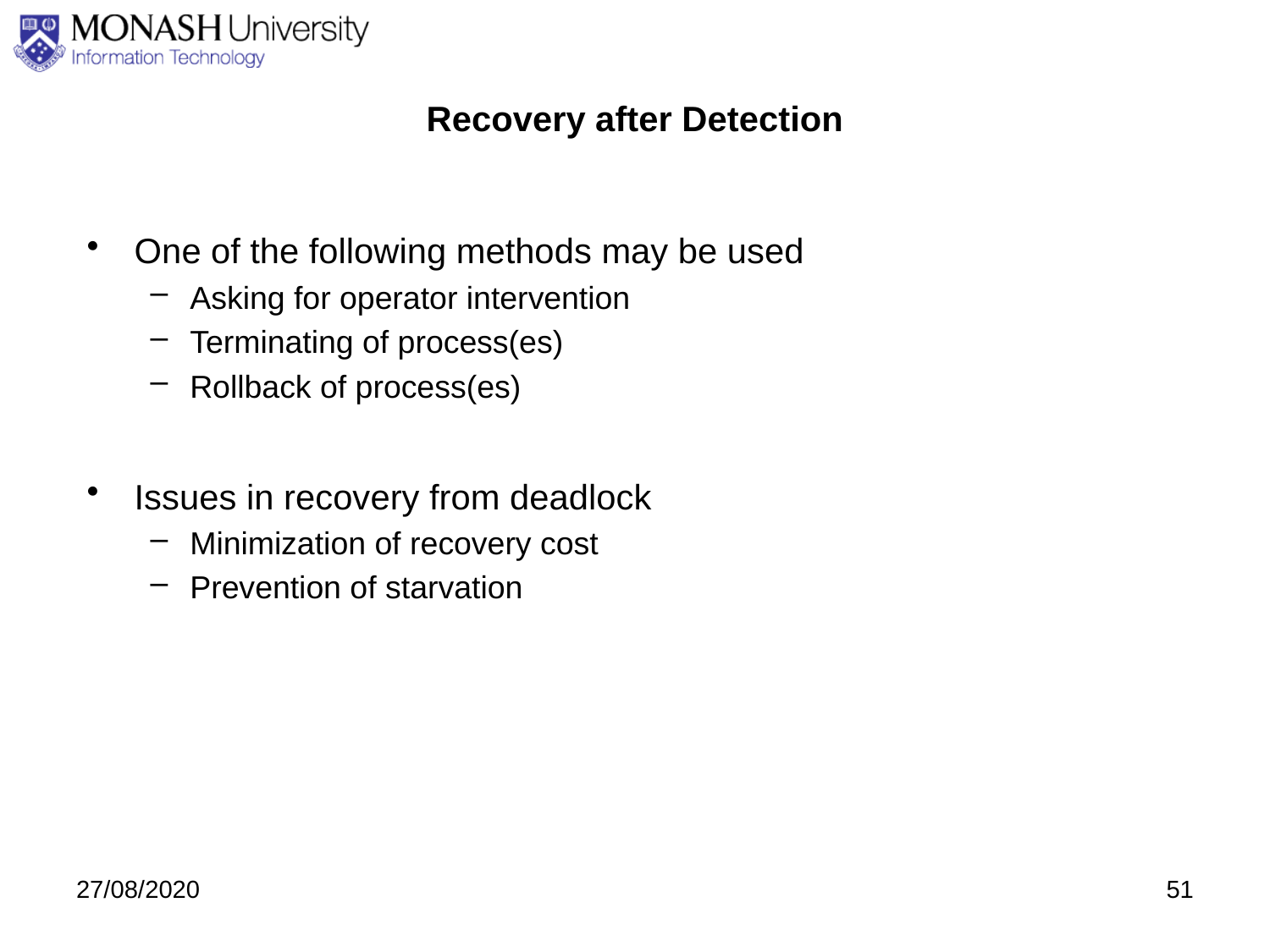

# Recovery after Detection
One of the following methods may be used
Asking for operator intervention
Terminating of process(es)
Rollback of process(es)

Issues in recovery from deadlock
Minimization of recovery cost
Prevention of starvation
27/08/2020
51